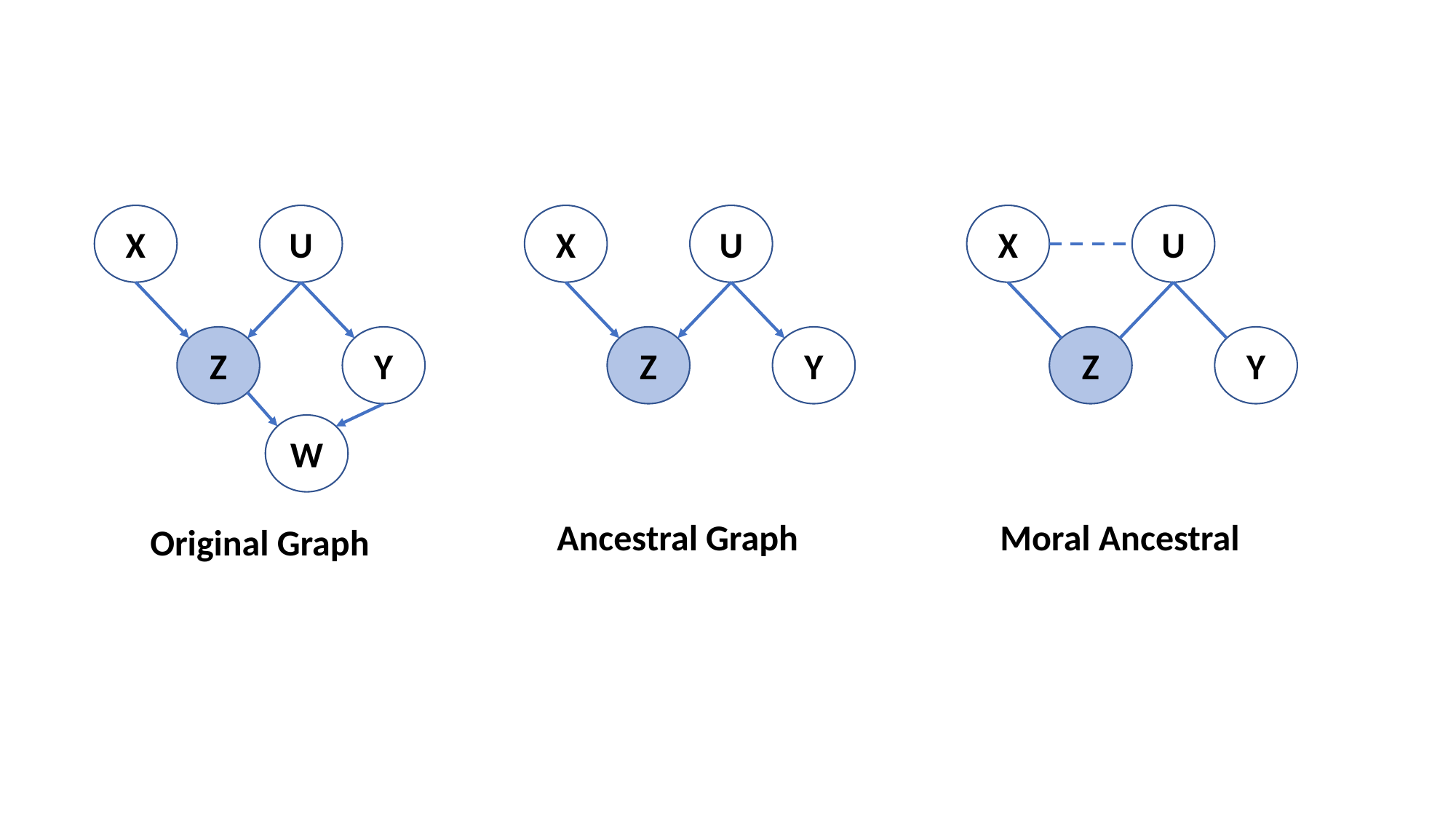

X
U
X
U
X
U
Z
Y
Z
Y
Z
Y
W
Ancestral Graph
Moral Ancestral
Original Graph